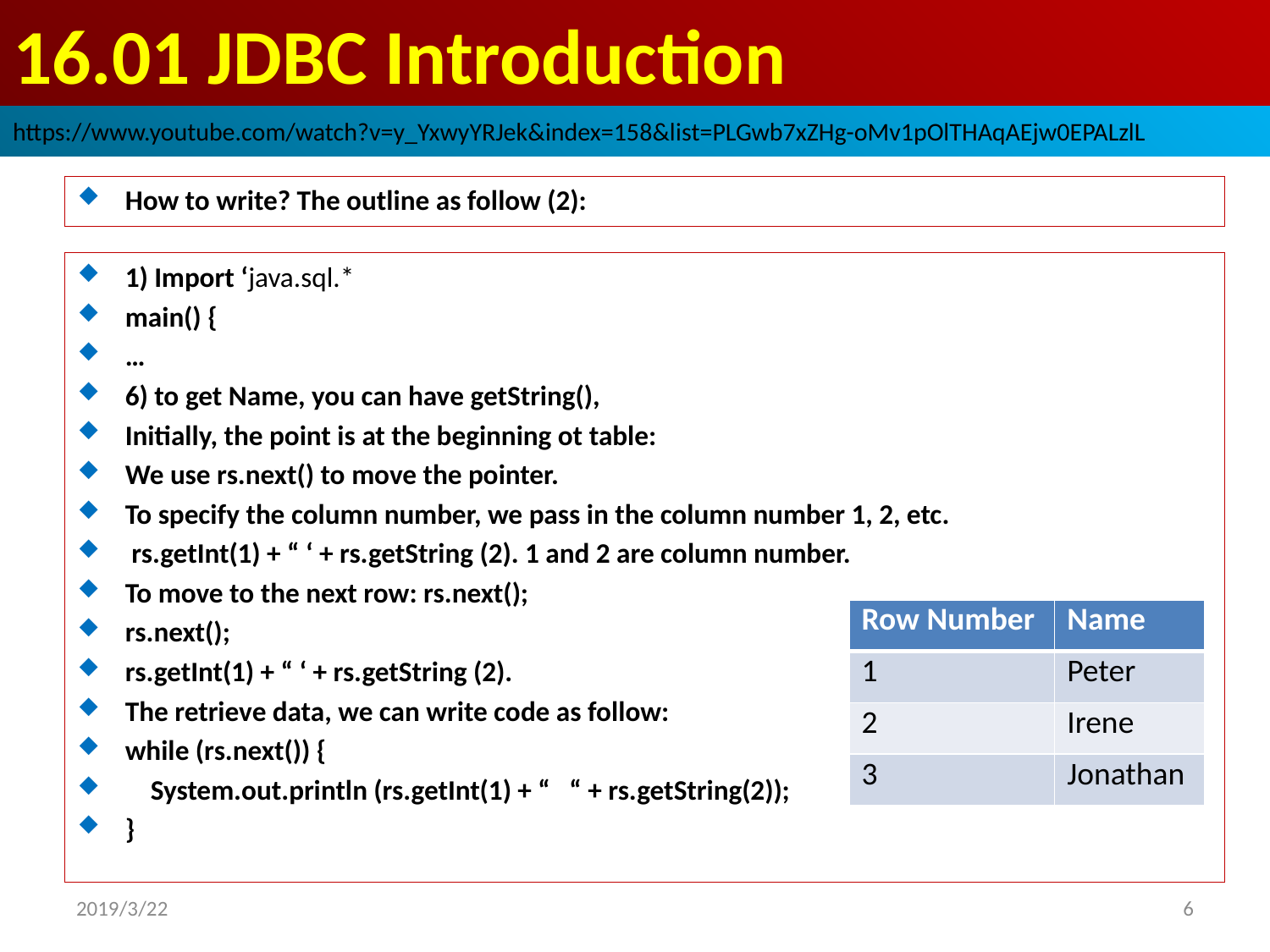

# 16.01 JDBC Introduction
https://www.youtube.com/watch?v=y_YxwyYRJek&index=158&list=PLGwb7xZHg-oMv1pOlTHAqAEjw0EPALzlL
How to write? The outline as follow (2):

1) Import ‘java.sql.*
main() {
…
6) to get Name, you can have getString(),
Initially, the point is at the beginning ot table:
We use rs.next() to move the pointer.
To specify the column number, we pass in the column number 1, 2, etc.
 rs.getInt(1) + “ ‘ + rs.getString (2). 1 and 2 are column number.
To move to the next row: rs.next();
rs.next();
rs.getInt(1) + “ ‘ + rs.getString (2).
The retrieve data, we can write code as follow:
while (rs.next()) {
    System.out.println (rs.getInt(1) + “   “ + rs.getString(2));
}

| Row Number | Name |
| --- | --- |
| 1 | Peter |
| 2 | Irene |
| 3 | Jonathan |
2019/3/22
6